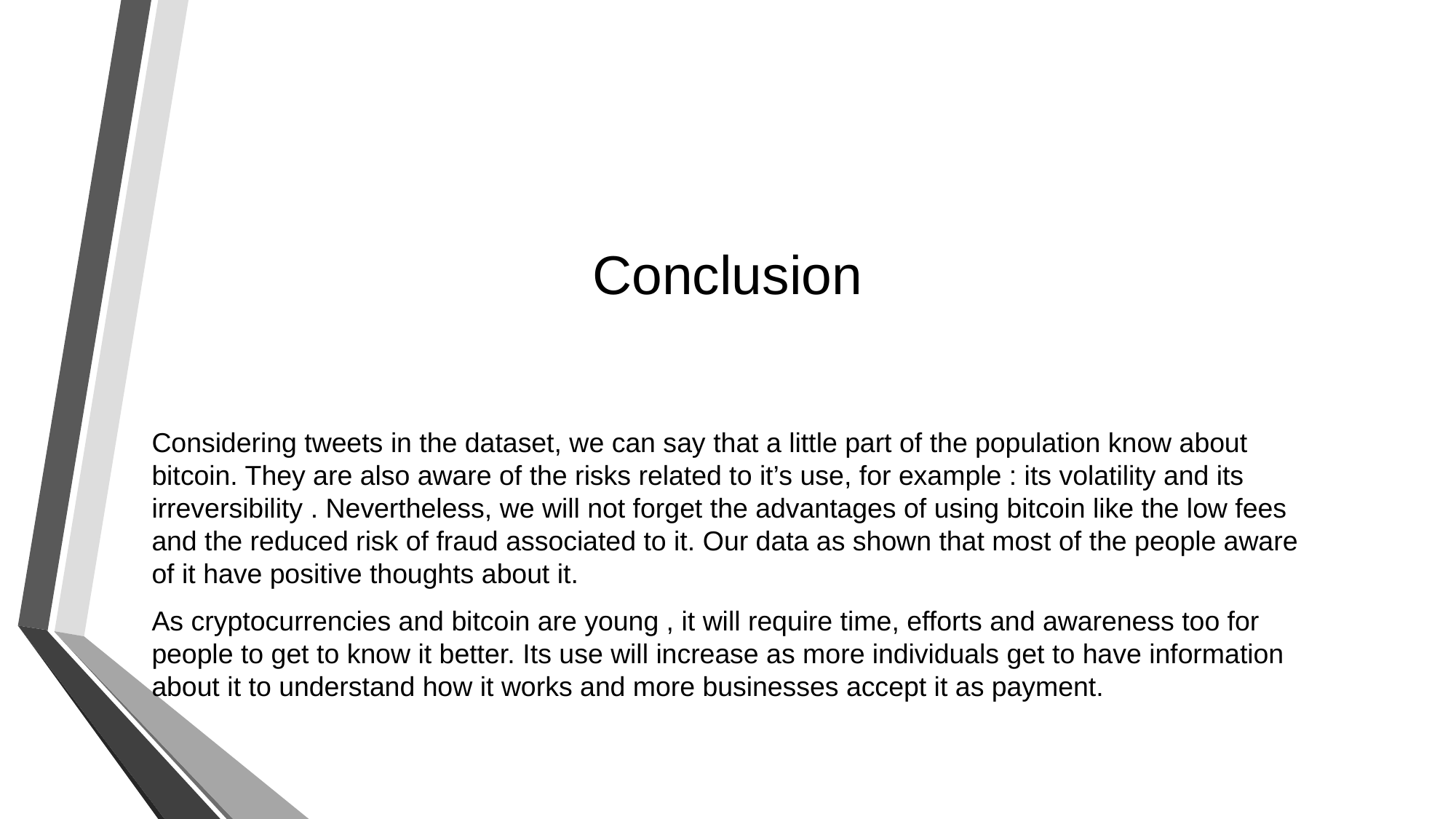

# Conclusion
Considering tweets in the dataset, we can say that a little part of the population know about bitcoin. They are also aware of the risks related to it’s use, for example : its volatility and its irreversibility . Nevertheless, we will not forget the advantages of using bitcoin like the low fees and the reduced risk of fraud associated to it. Our data as shown that most of the people aware of it have positive thoughts about it.
As cryptocurrencies and bitcoin are young , it will require time, efforts and awareness too for people to get to know it better. Its use will increase as more individuals get to have information about it to understand how it works and more businesses accept it as payment.